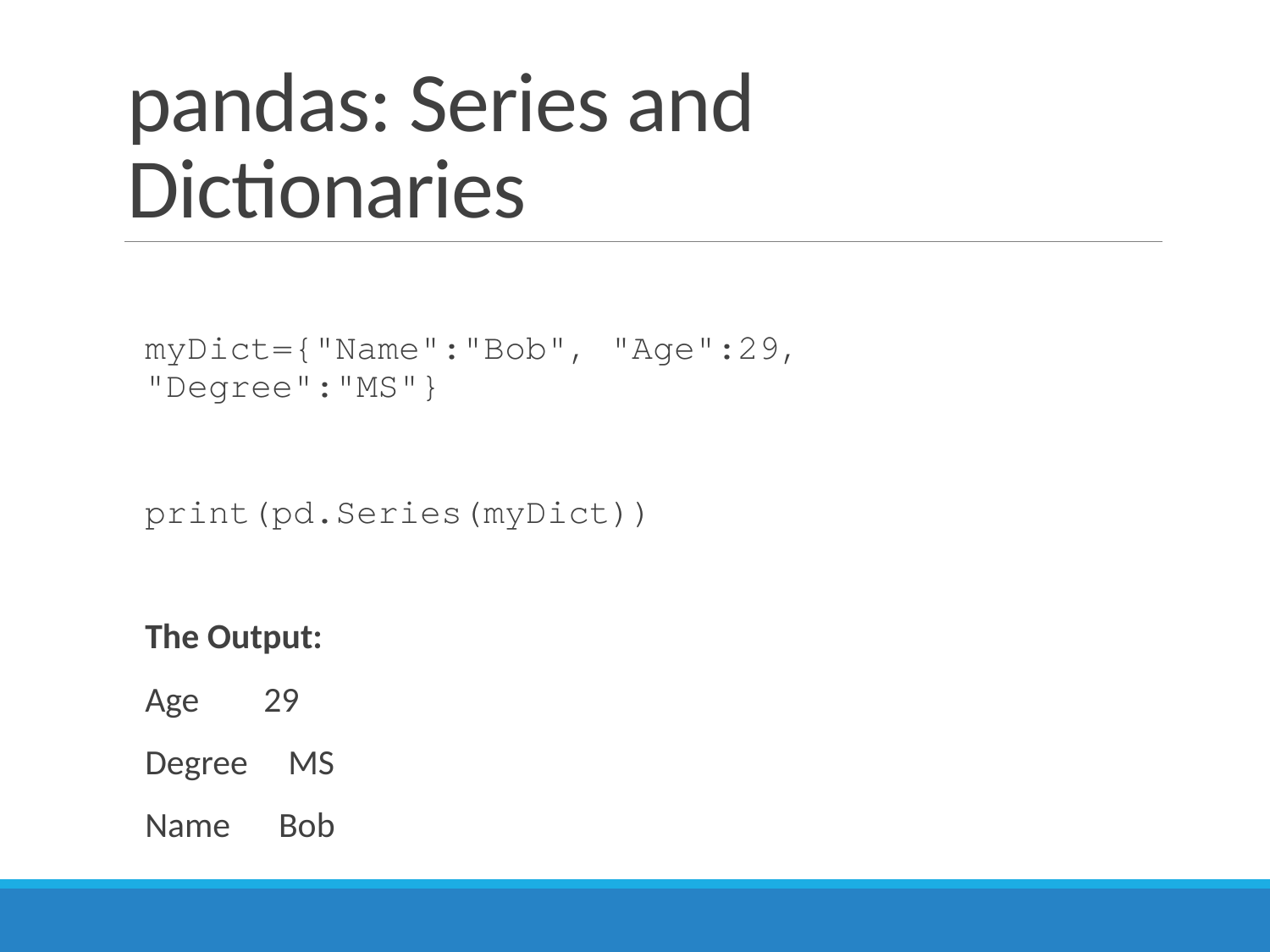

# pandas: Series and Dictionaries
myDict={"Name":"Bob", "Age":29, "Degree":"MS"}

print(pd.Series(myDict))

The Output:
Age        29
Degree     MS
Name      Bob